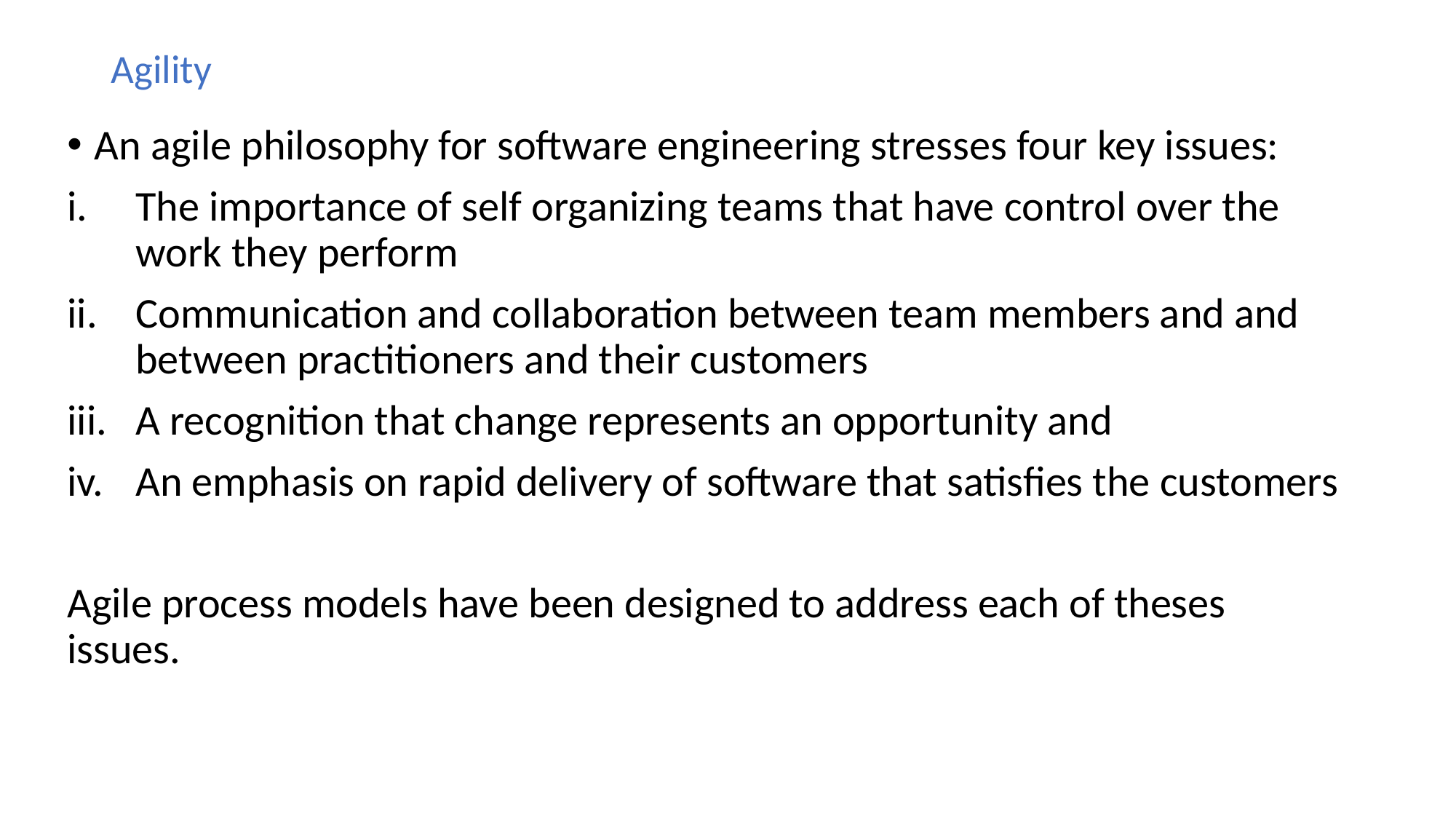

# Agility
An agile philosophy for software engineering stresses four key issues:
The importance of self organizing teams that have control over the work they perform
Communication and collaboration between team members and and between practitioners and their customers
A recognition that change represents an opportunity and
An emphasis on rapid delivery of software that satisfies the customers

Agile process models have been designed to address each of theses issues.